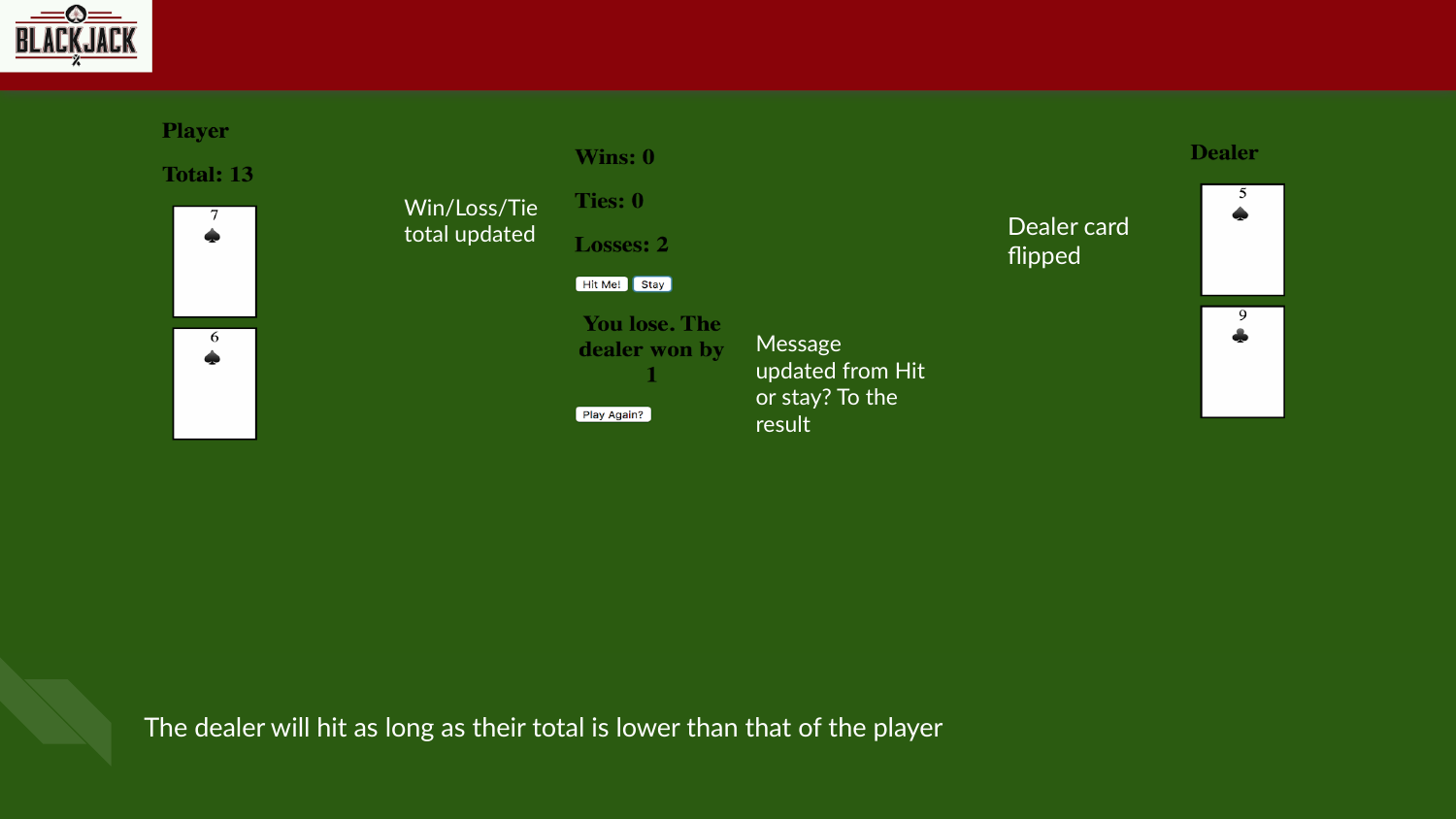

Win/Loss/Tie total updated
Dealer card flipped

Message updated from Hit or stay? To the result
The dealer will hit as long as their total is lower than that of the player